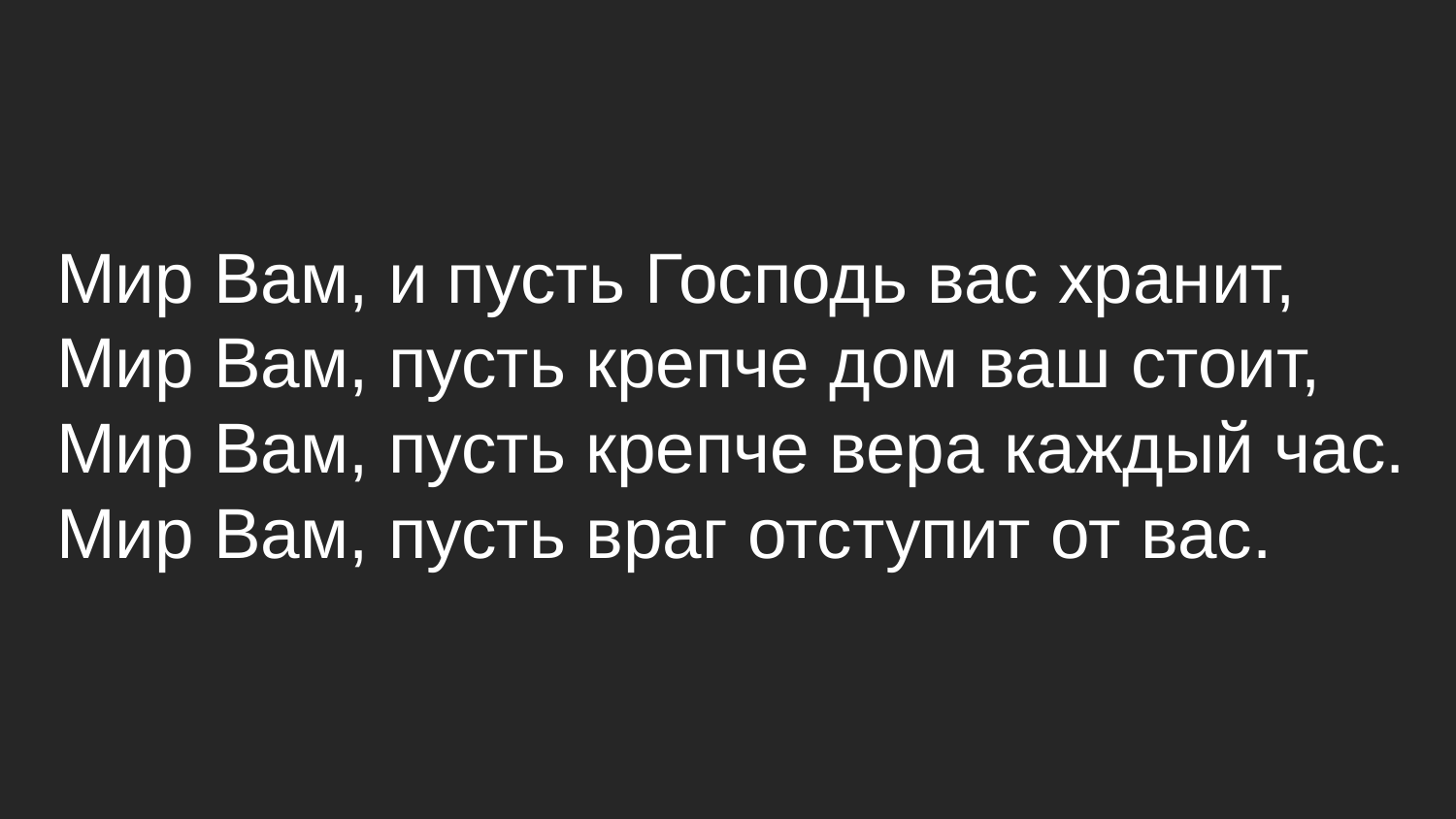

Мир Вам, и пусть Господь вас хранит,
Мир Вам, пусть крепче дом ваш стоит,
Мир Вам, пусть крепче вера каждый час.
Мир Вам, пусть враг отступит от вас.